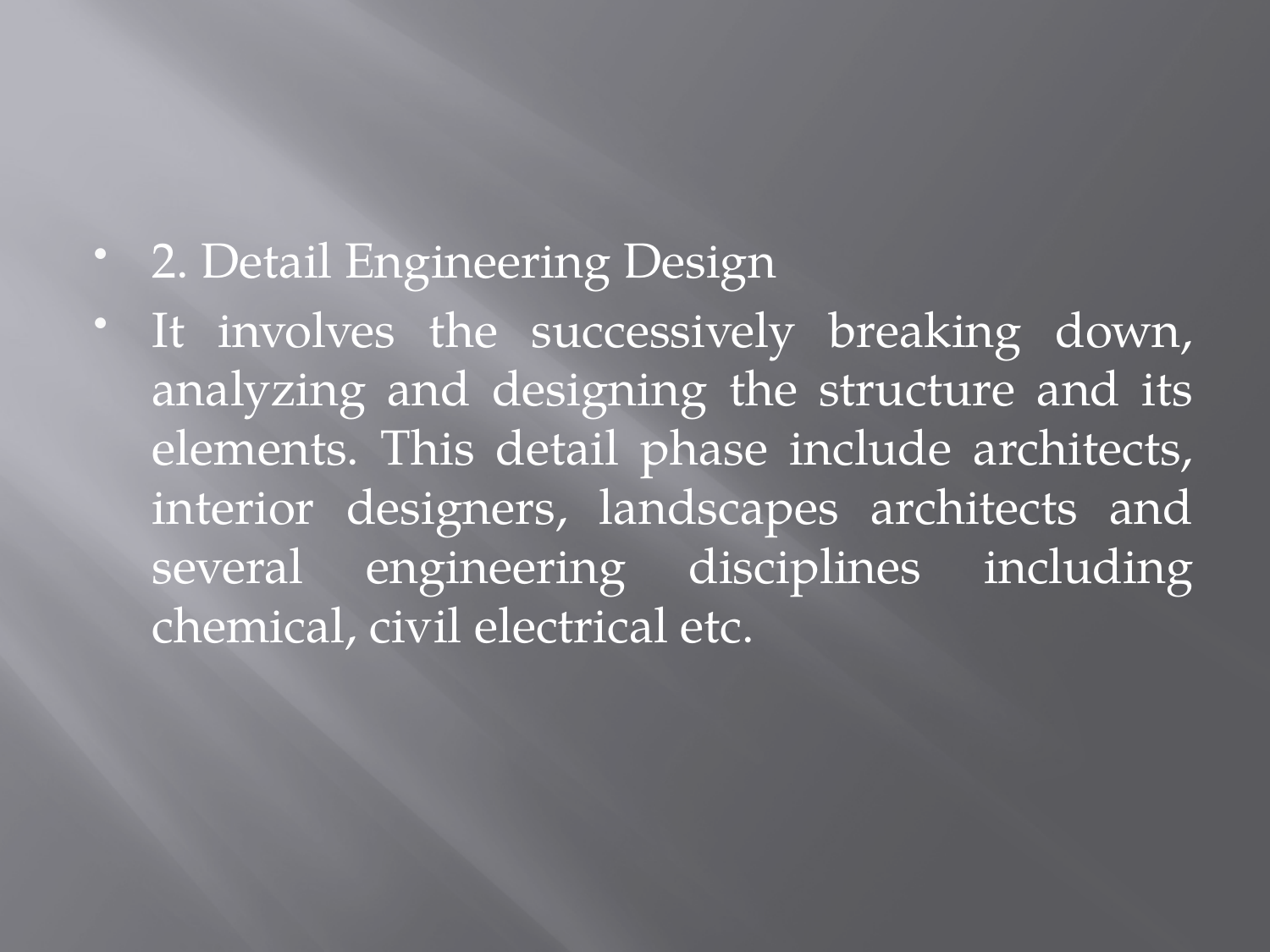

#
2. Detail Engineering Design
It involves the successively breaking down, analyzing and designing the structure and its elements. This detail phase include architects, interior designers, landscapes architects and several engineering disciplines including chemical, civil electrical etc.